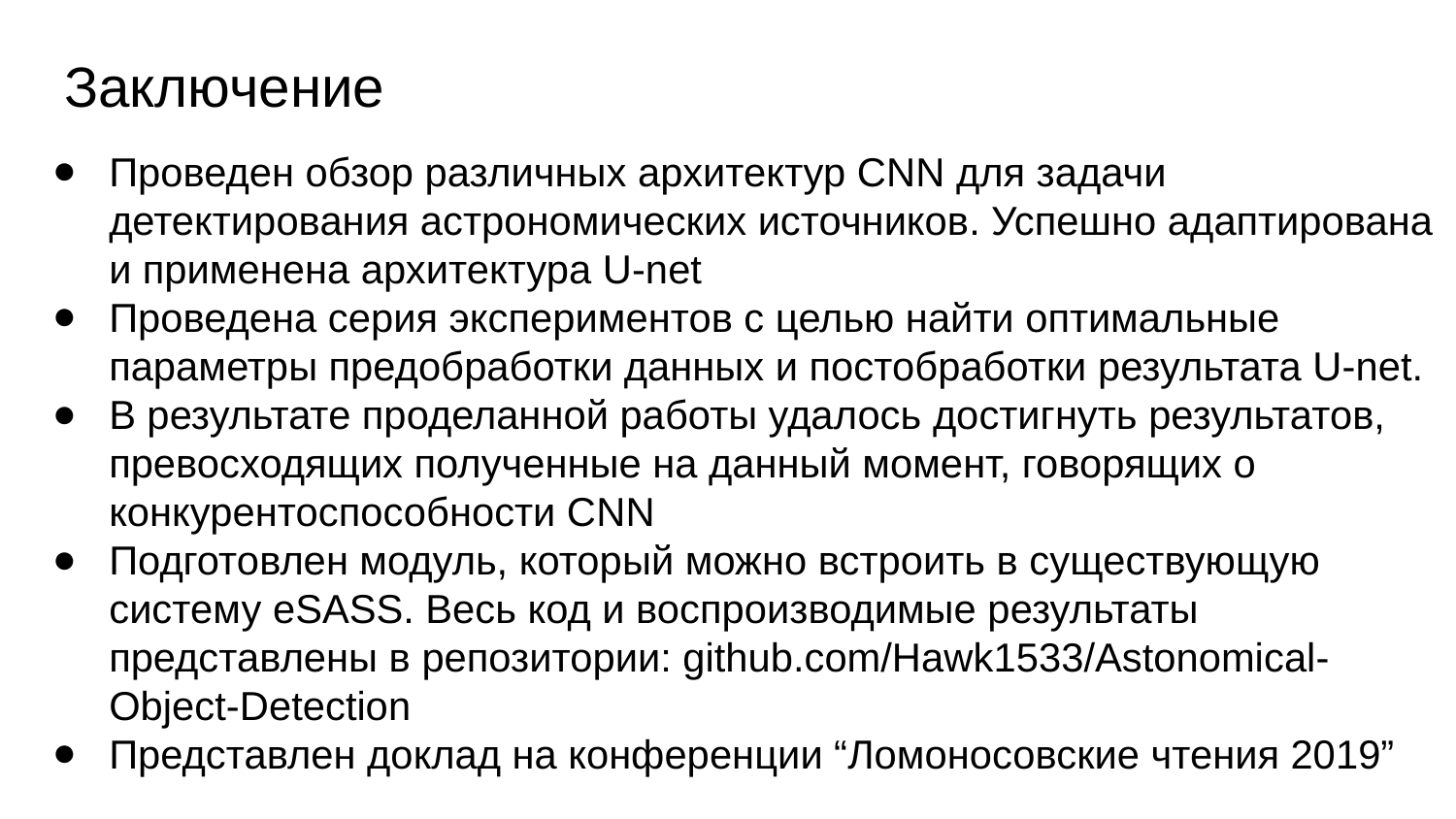

Заключение

Проведен обзор различных архитектур CNN для задачи детектирования астрономических источников. Успешно адаптирована и применена архитектура U-net
Проведена серия экспериментов с целью найти оптимальные
параметры предобработки данных и постобработки результата U-net.
В результате проделанной работы удалось достигнуть результатов,
превосходящих полученные на данный момент, говорящих о конкурентоспособности CNN
Подготовлен модуль, который можно встроить в существующую систему eSASS. Весь код и воспроизводимые результаты представлены в репозитории: github.com/Hawk1533/Astonomical-Object-Detection
Представлен доклад на конференции “Ломоносовские чтения 2019”